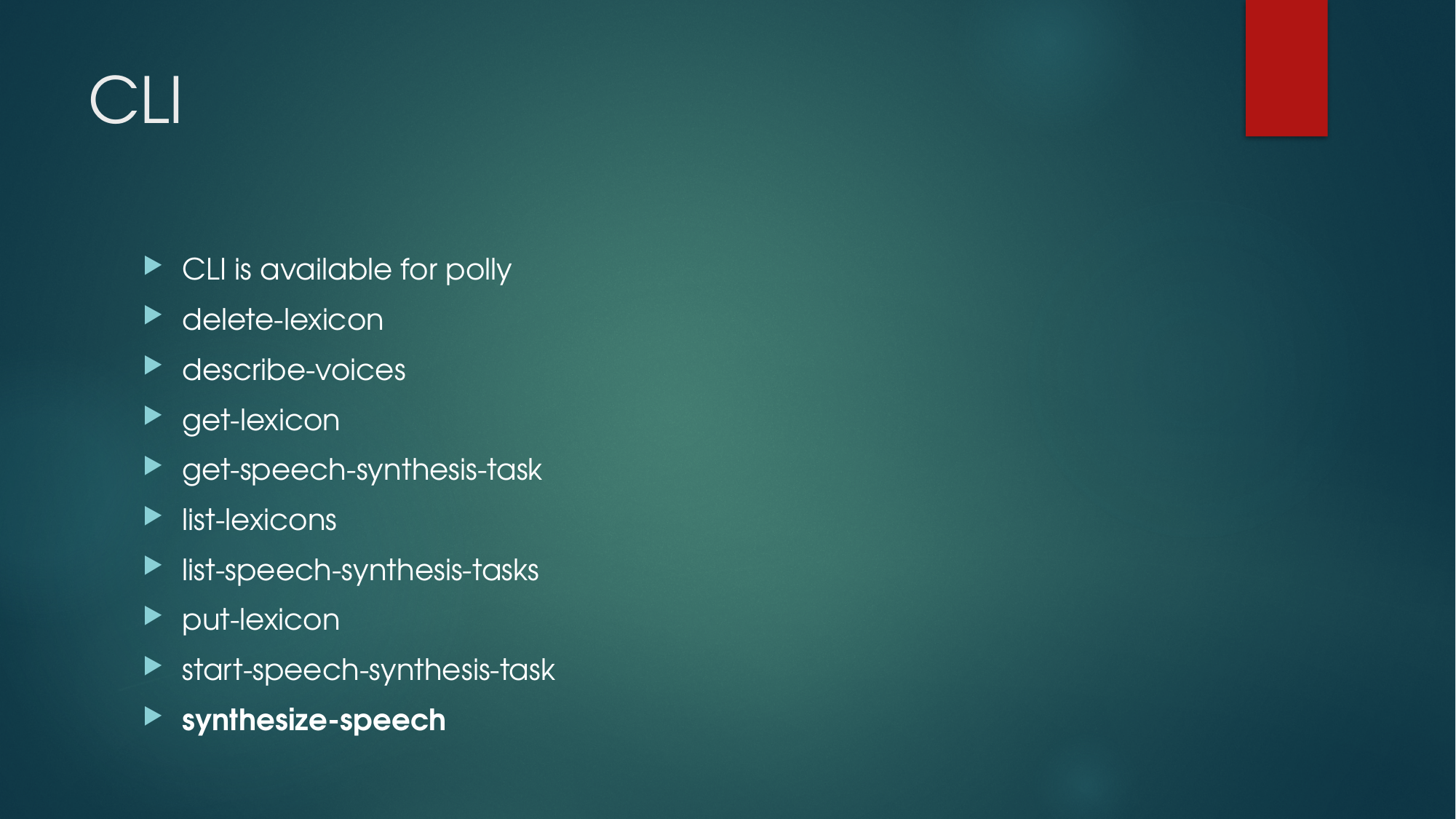

# CLI
CLI is available for polly
delete-lexicon
describe-voices
get-lexicon
get-speech-synthesis-task
list-lexicons
list-speech-synthesis-tasks
put-lexicon
start-speech-synthesis-task
synthesize-speech